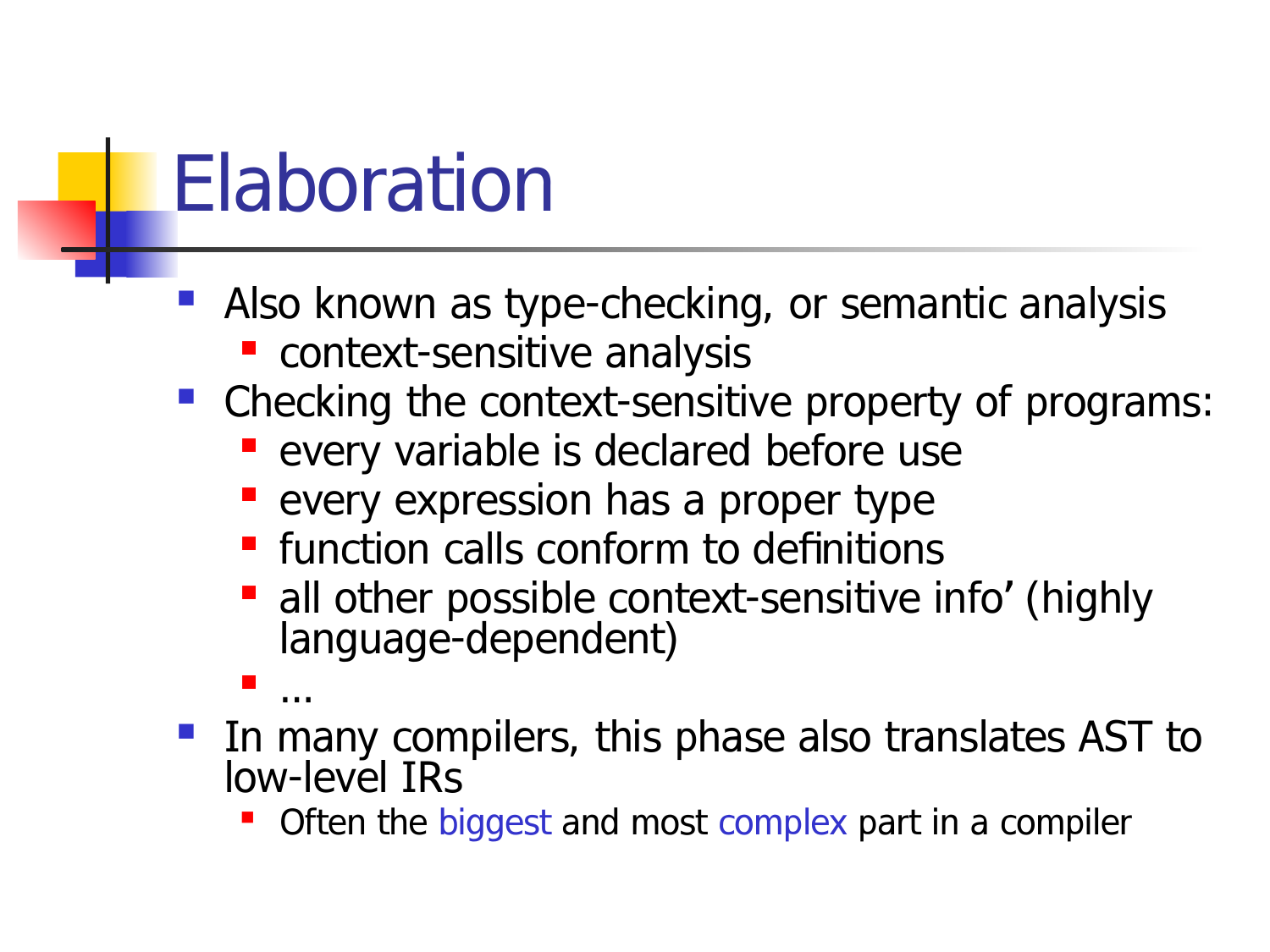

# Elaboration
Also known as type-checking, or semantic analysis
context-sensitive analysis
Checking the context-sensitive property of programs:
every variable is declared before use
every expression has a proper type
function calls conform to definitions
all other possible context-sensitive info’ (highly language-dependent)
…
In many compilers, this phase also translates AST to low-level IRs
Often the biggest and most complex part in a compiler